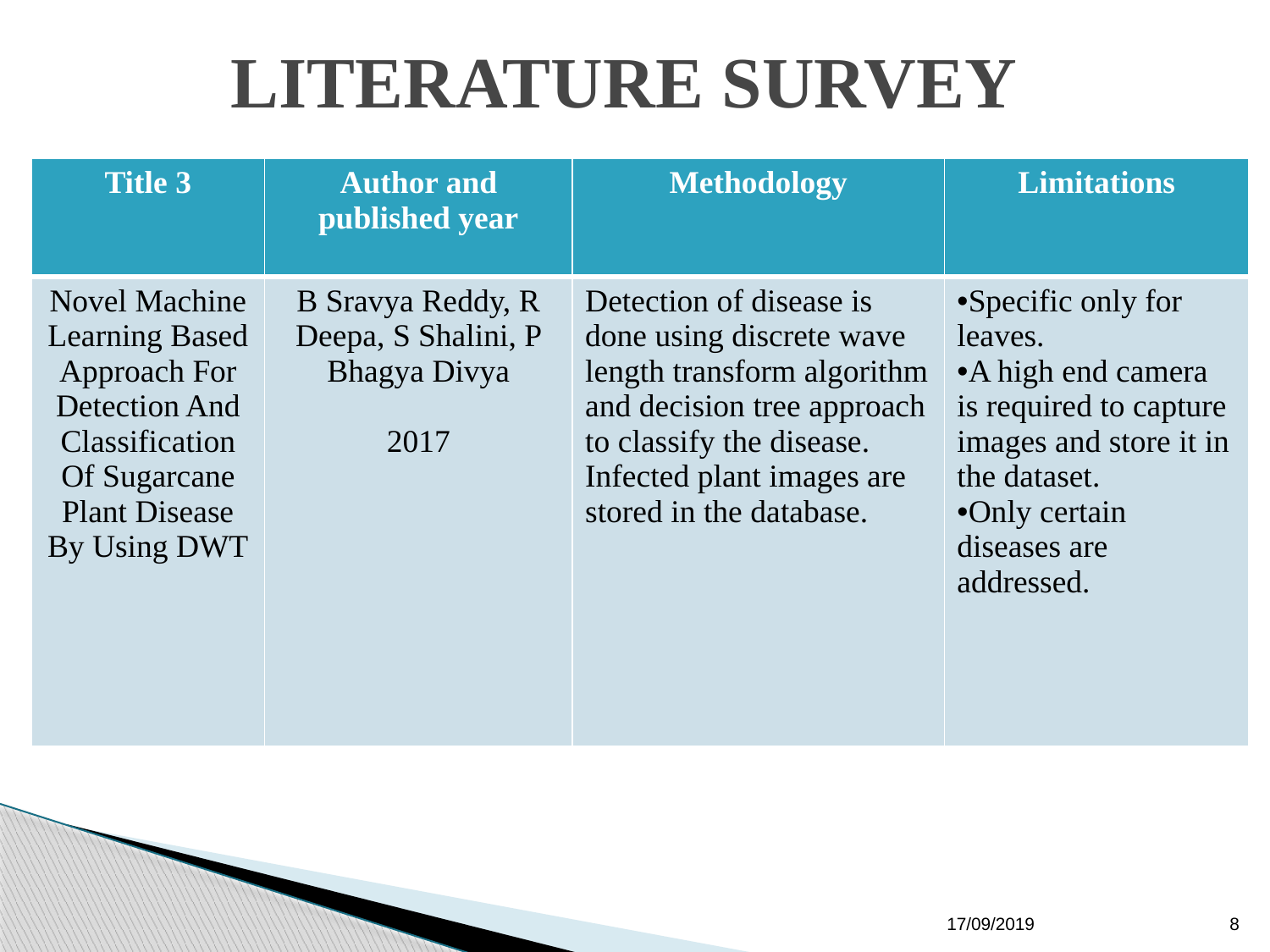

# LITERATURE SURVEY
| Title 3 | Author and published year | Methodology | Limitations |
| --- | --- | --- | --- |
| Novel Machine Learning Based Approach For Detection And Classification Of Sugarcane Plant Disease By Using DWT | B Sravya Reddy, R Deepa, S Shalini, P Bhagya Divya 2017 | Detection of disease is done using discrete wave length transform algorithm and decision tree approach to classify the disease. Infected plant images are stored in the database. | Specific only for leaves. A high end camera is required to capture images and store it in the dataset. Only certain diseases are addressed. |

17/09/2019
8